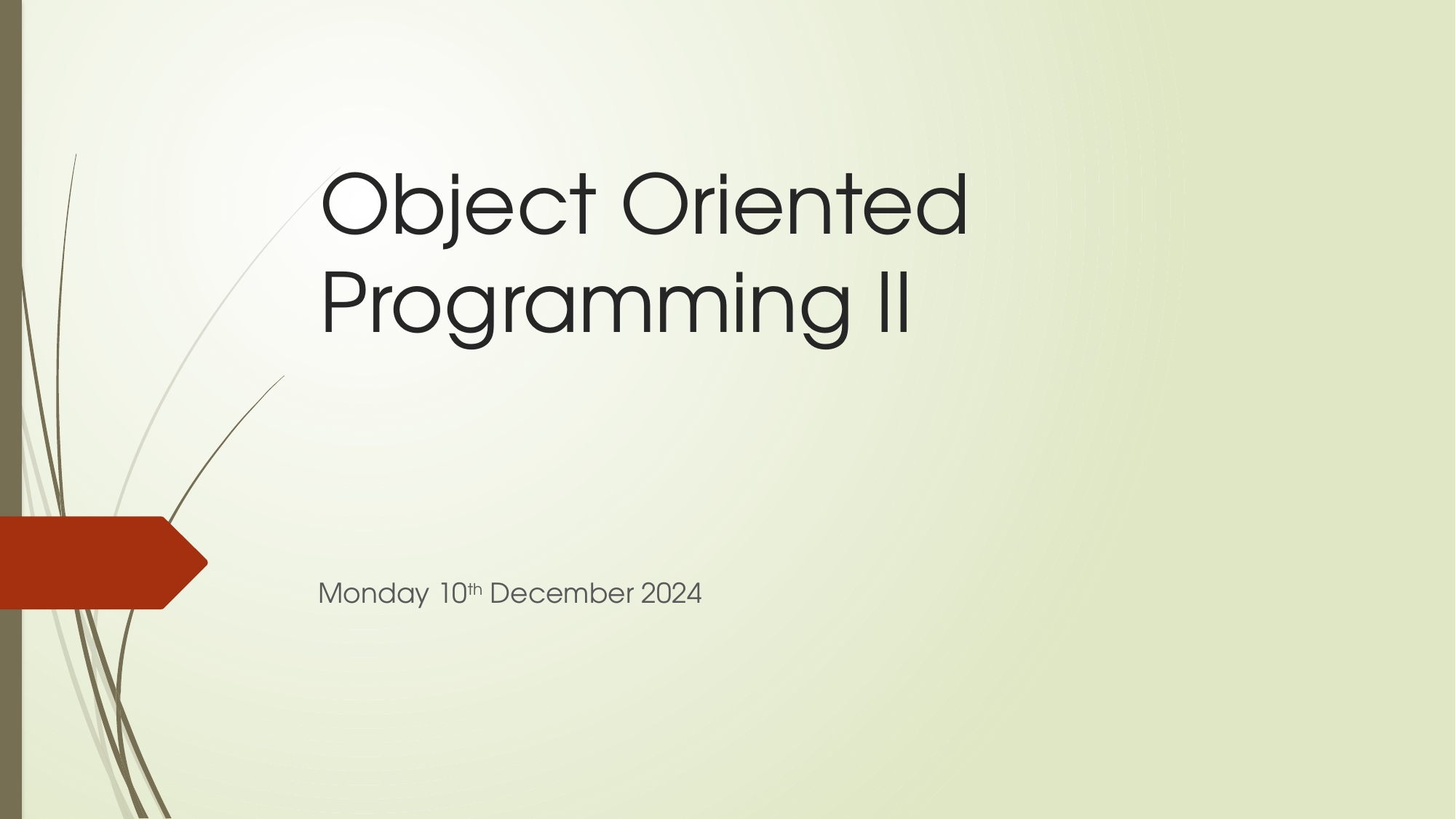

# Object Oriented Programming II
Monday 10th December 2024